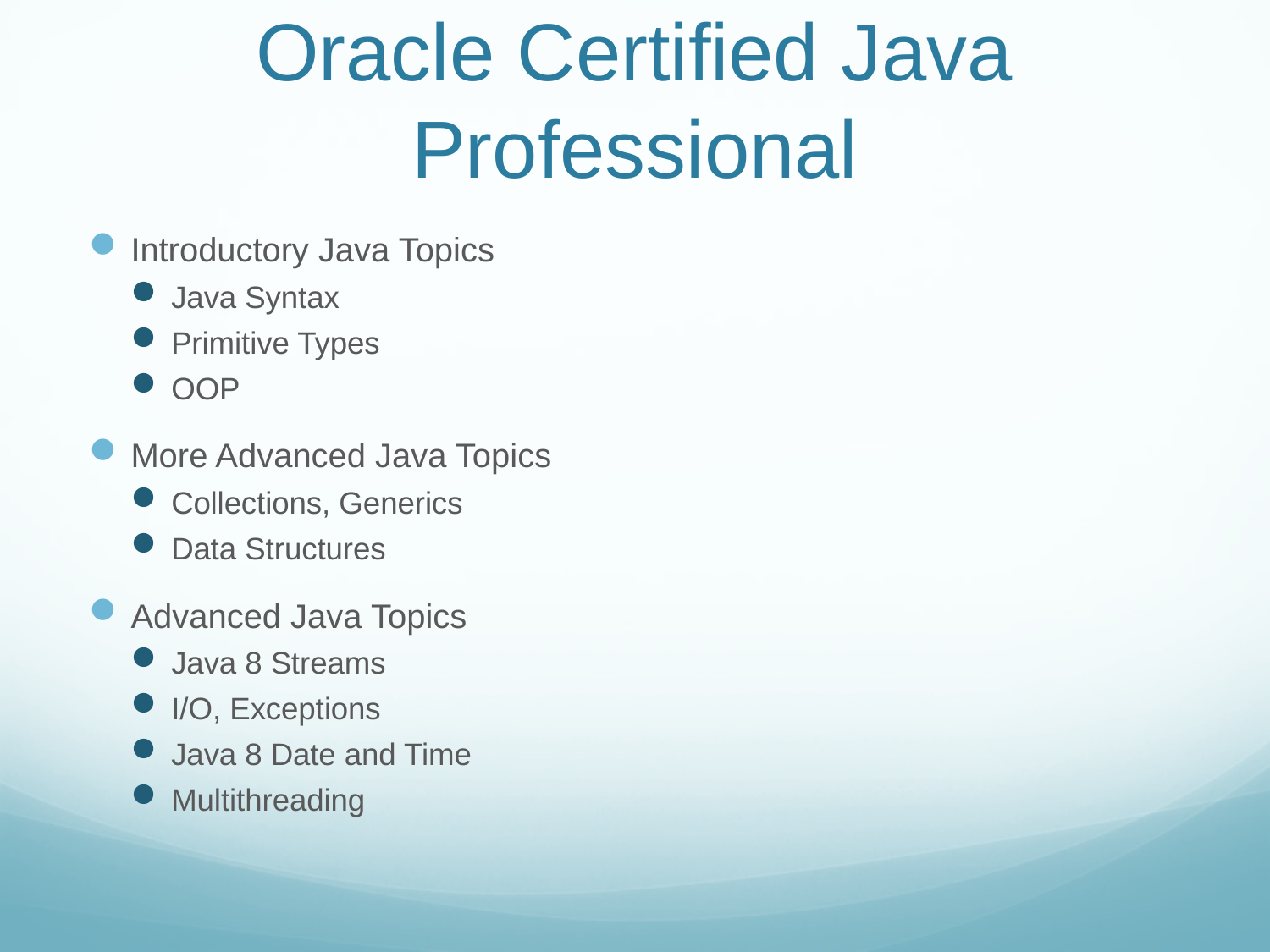

# Oracle Certified Java Professional
Introductory Java Topics
Java Syntax
Primitive Types
OOP
More Advanced Java Topics
Collections, Generics
Data Structures
Advanced Java Topics
Java 8 Streams
I/O, Exceptions
Java 8 Date and Time
Multithreading